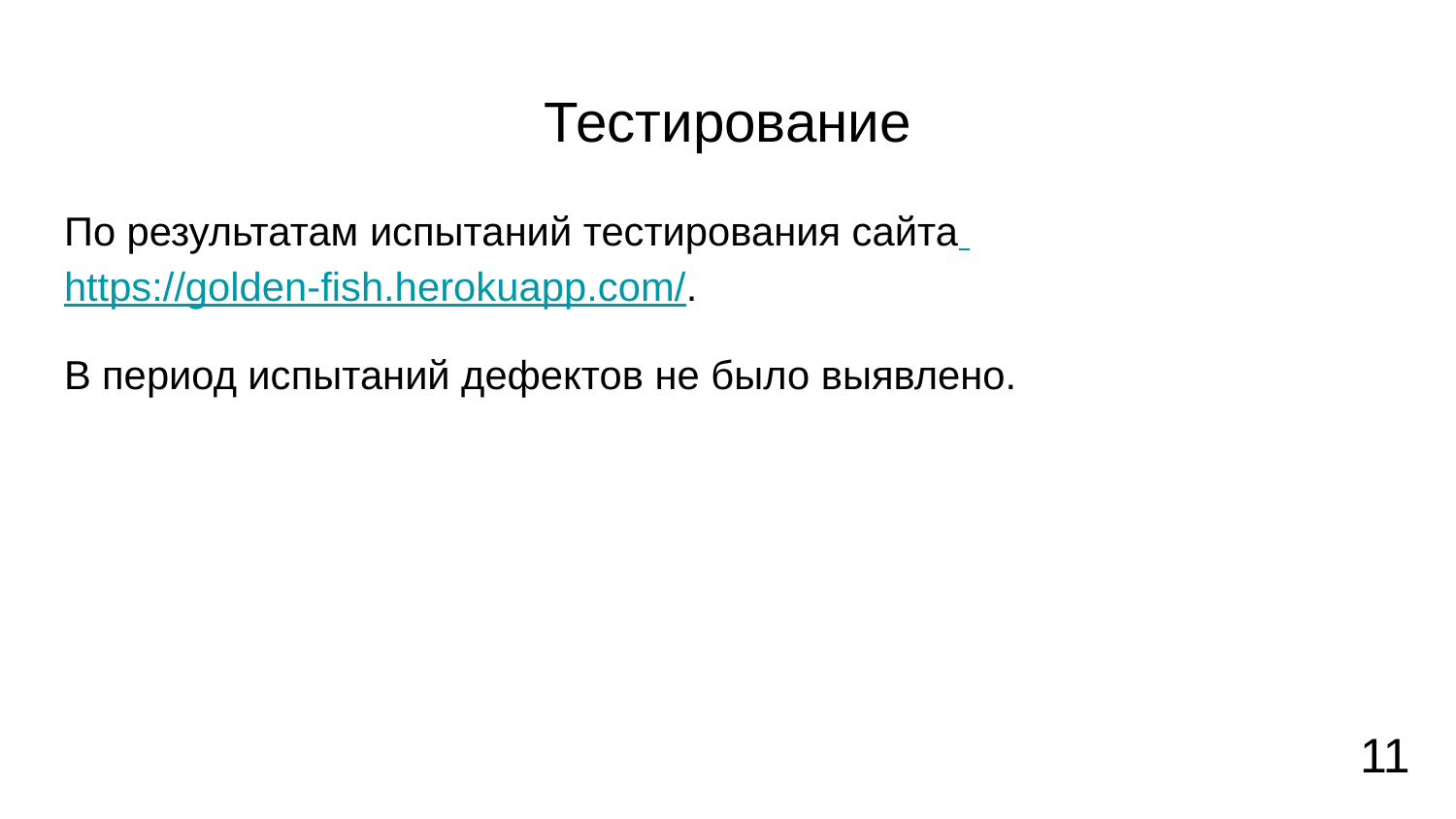

# Тестирование
По результатам испытаний тестирования сайта https://golden-fish.herokuapp.com/.
В период испытаний дефектов не было выявлено.
11